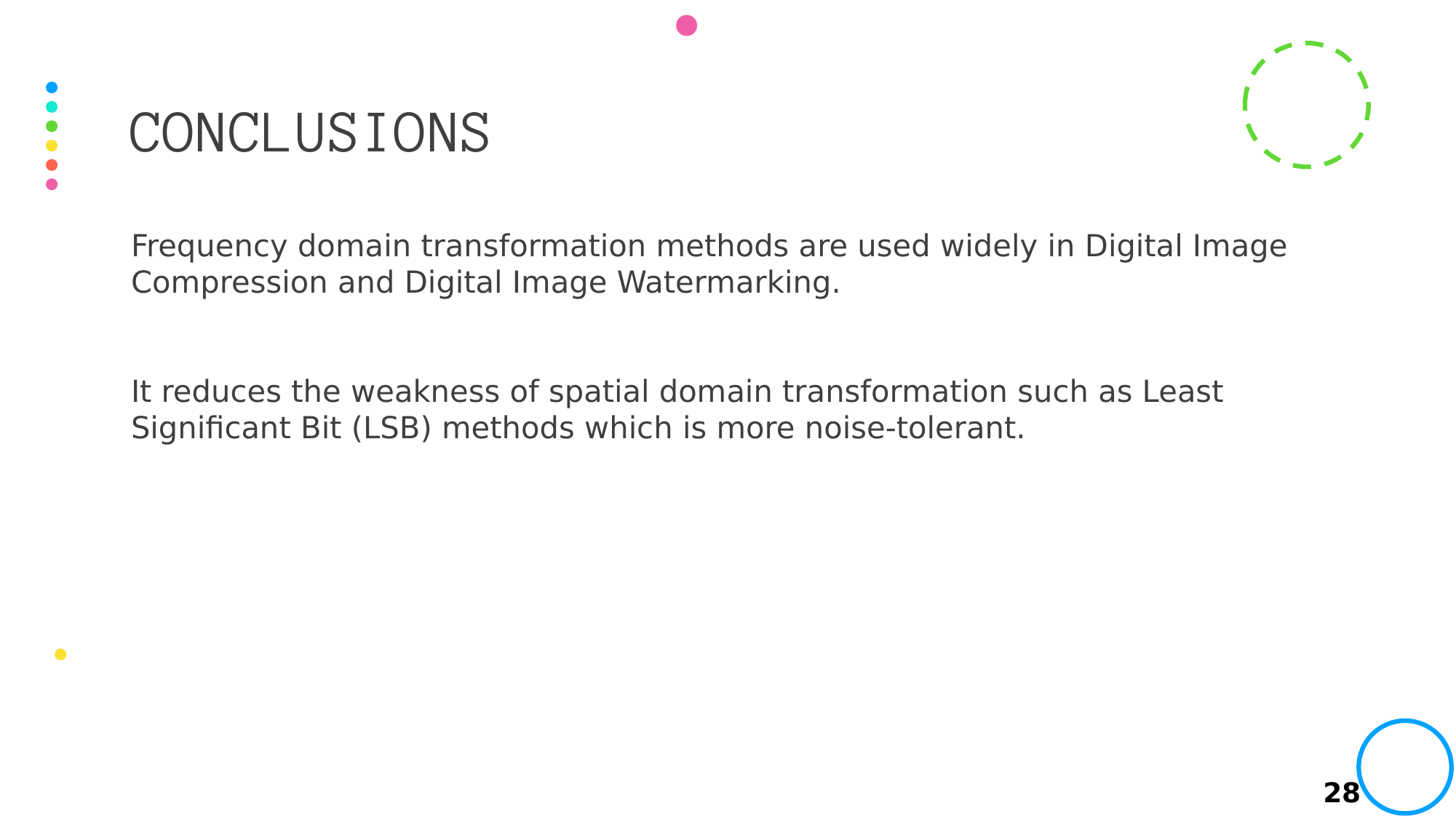

# CONCLUSIONS
Frequency domain transformation methods are used widely in Digital Image Compression and Digital Image Watermarking.

It reduces the weakness of spatial domain transformation such as Least Significant Bit (LSB) methods which is more noise-tolerant.

28